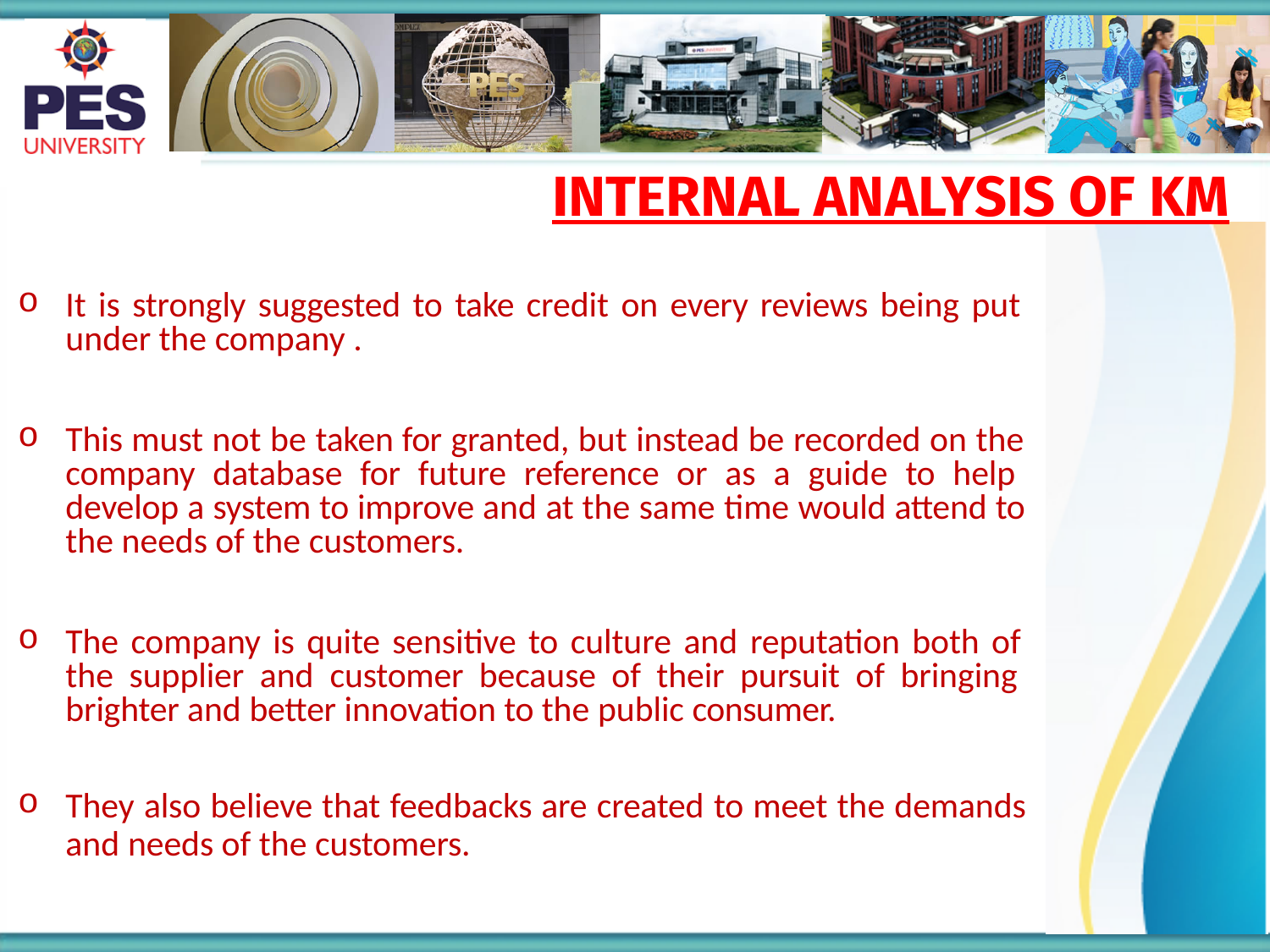

# INTERNAL ANALYSIS OF KM
It is strongly suggested to take credit on every reviews being put  under the company .

This must not be taken for granted, but instead be recorded on the  company database for future reference or as a guide to help  develop a system to improve and at the same time would attend to  the needs of the customers.

The company is quite sensitive to culture and reputation both of  the supplier and customer because of their pursuit of bringing  brighter and better innovation to the public consumer.

They also believe that feedbacks are created to meet the demands
and needs of the customers.